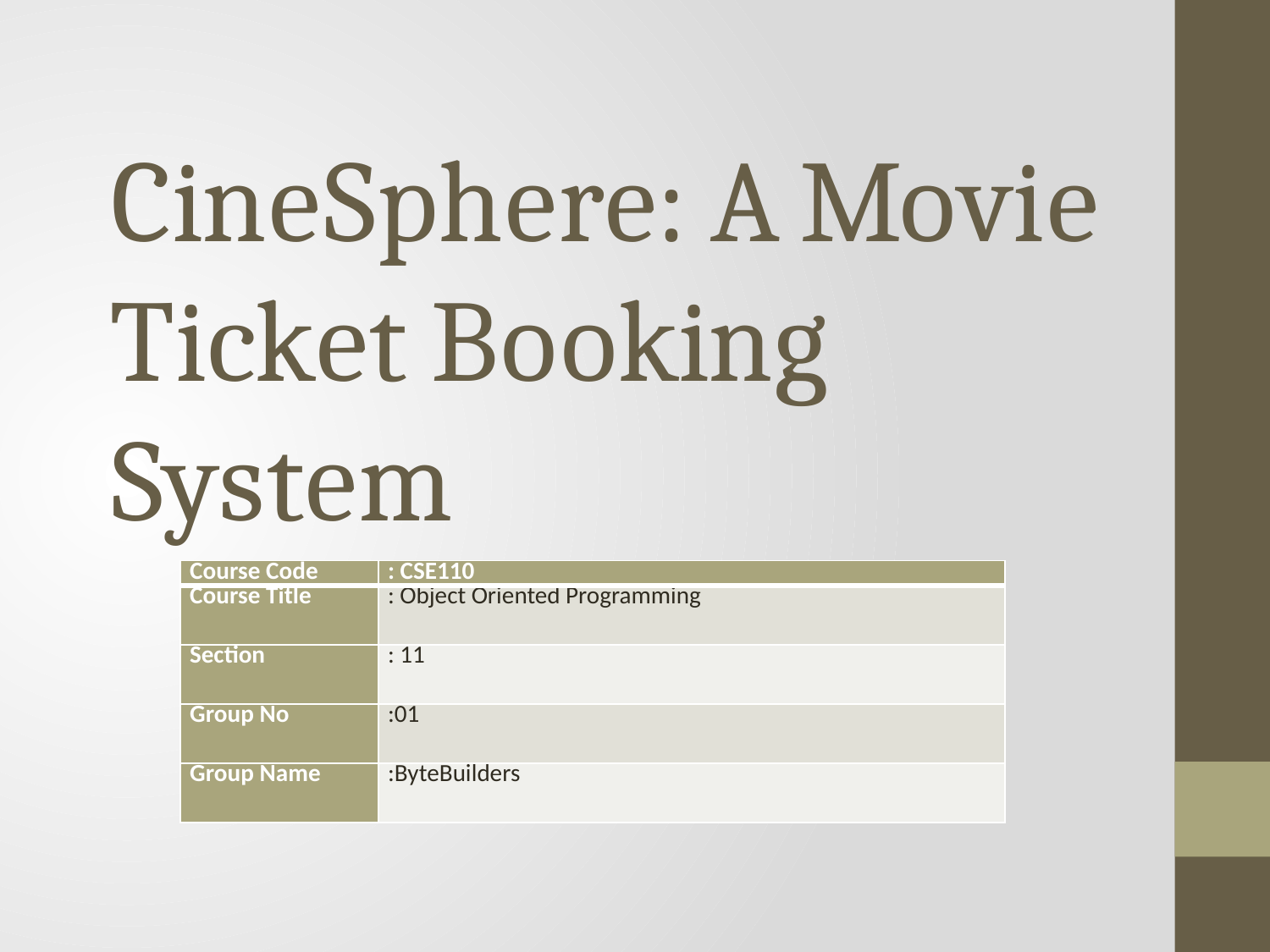

# CineSphere: A Movie Ticket Booking System
| Course Code | : CSE110 |
| --- | --- |
| Course Title | : Object Oriented Programming |
| Section | : 11 |
| Group No | :01 |
| Group Name | :ByteBuilders |

                                                                 By ByteBuilders